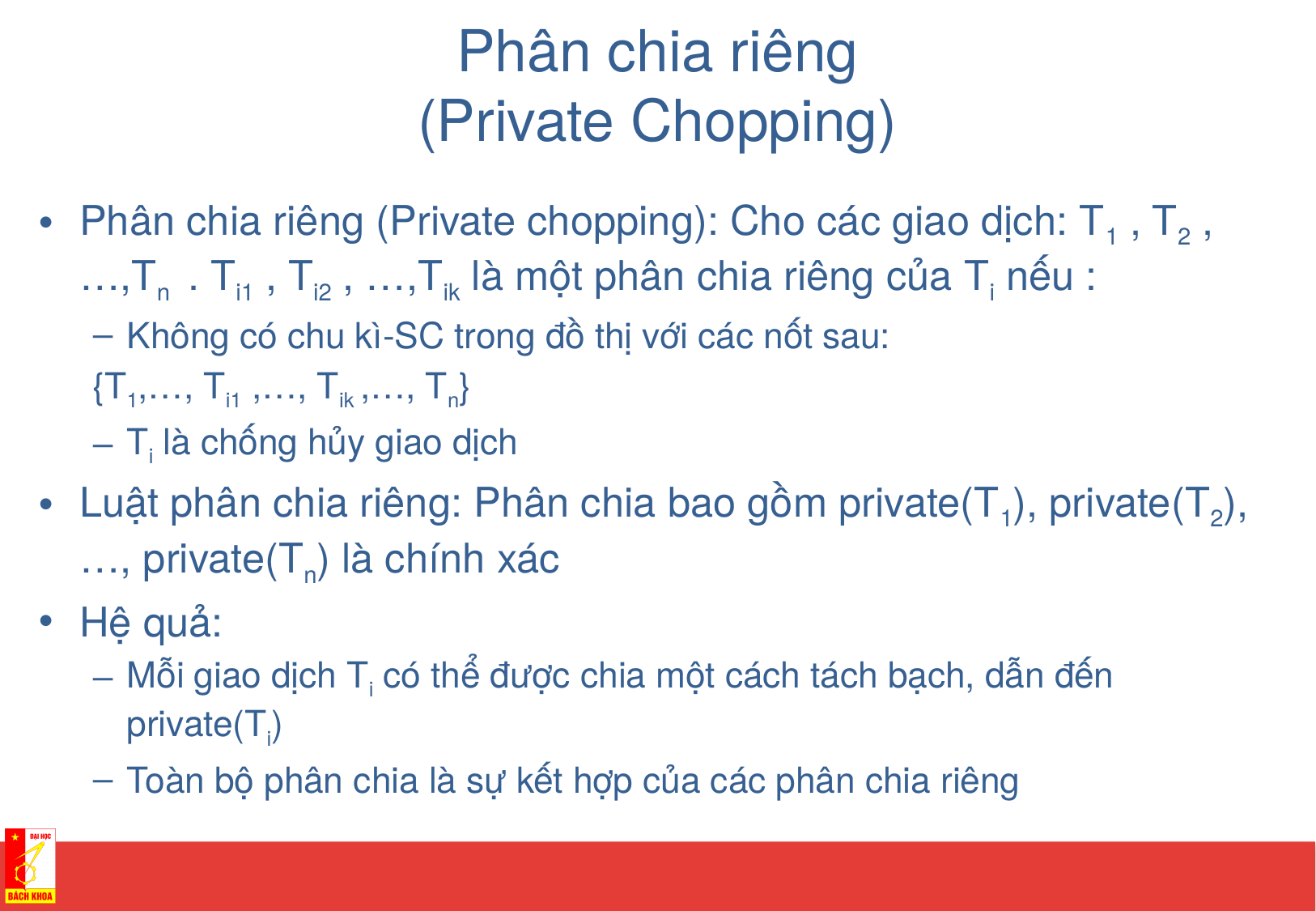

# Phân chia riêng (Private Chopping)
Phân chia riêng (Private chopping): Cho các giao dịch: T1 , T2 ,…,Tn  . Ti1 , Ti2 , …,Tik là một phân chia riêng của Ti nếu :
Không có chu kì-SC trong đồ thị với các nốt sau:
	{T1,…, Ti1 ,…, Tik ,…, Tn}
Ti là chống hủy giao dịch
Luật phân chia riêng: Phân chia bao gồm private(T1), private(T2),…, private(Tn) là chính xác
Hệ quả:
Mỗi giao dịch Ti có thể được chia một cách tách bạch, dẫn đến private(Ti)
Toàn bộ phân chia là sự kết hợp của các phân chia riêng